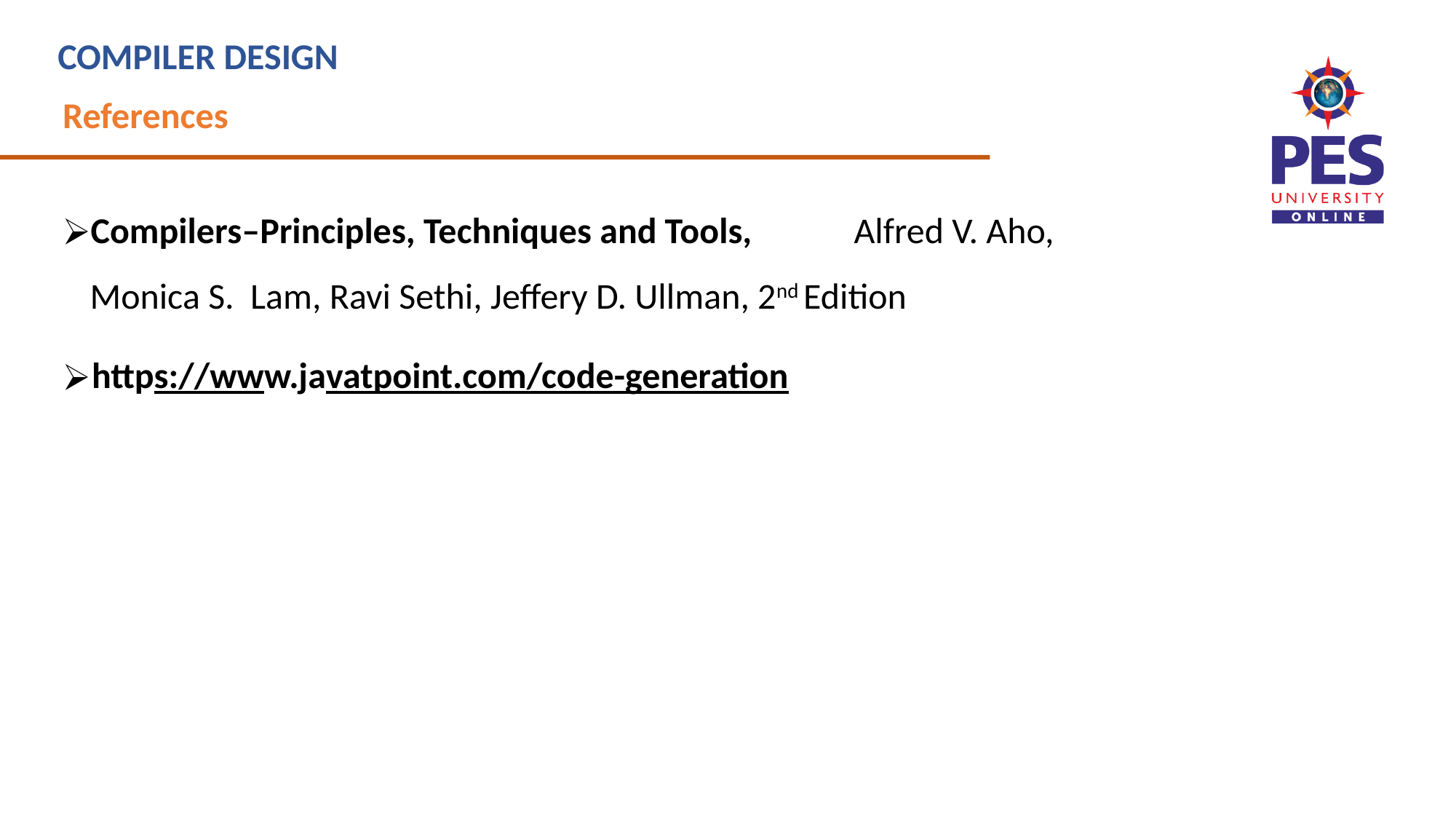

COMPILER DESIGN
References

Compilers–Principles, Techniques and Tools,	Alfred V. Aho, Monica S.  Lam, Ravi Sethi, Jeffery D. Ullman, 2nd Edition

https://www.javatpoint.com/code-generation